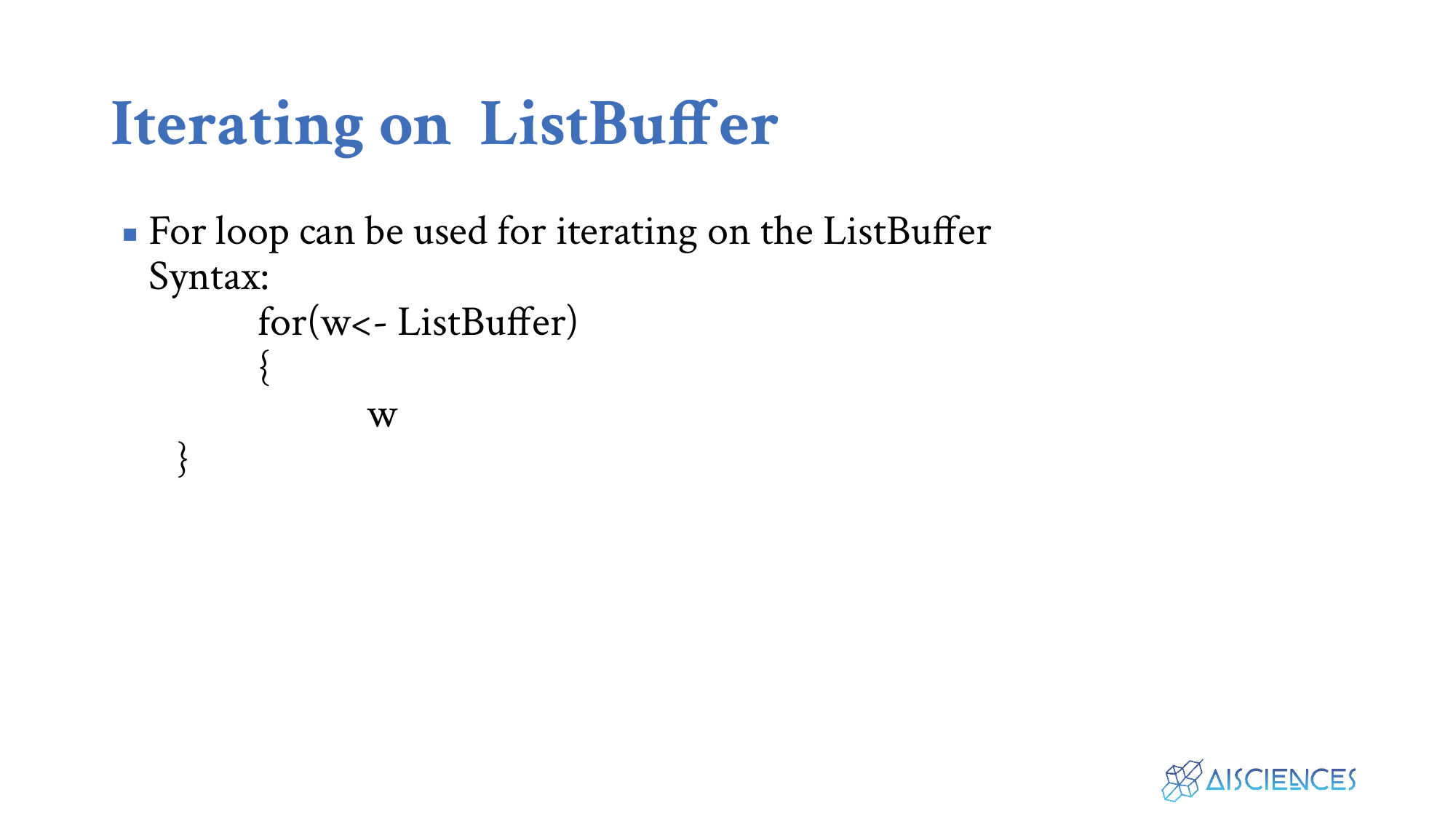

# Iterating‌ ‌on‌ ‌ ListBuffer
For loop can be used for iterating on the ‌ListBuffer
Syntax:
	for(w<- ListBuffer)
	{
		w
}